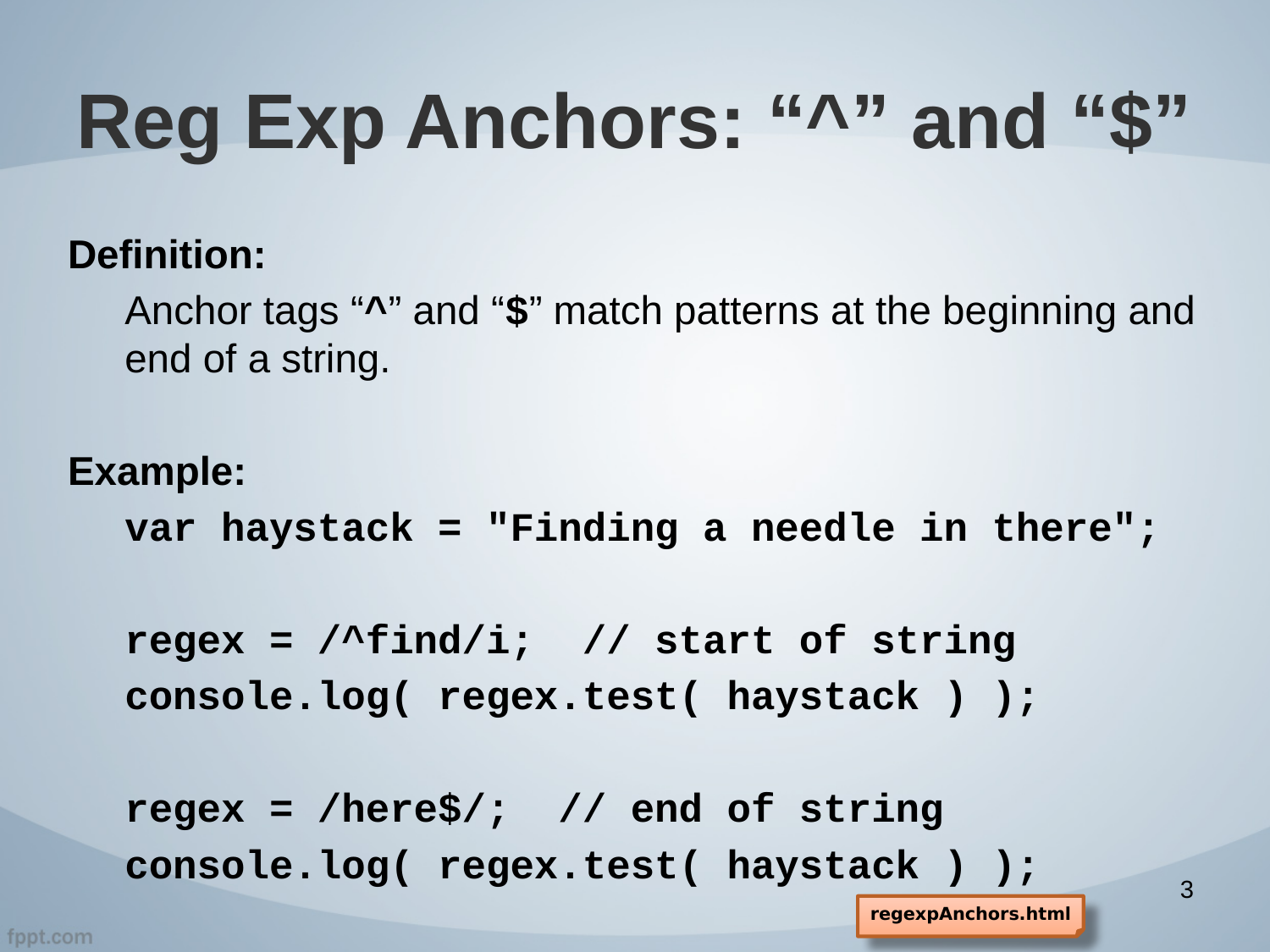

# Reg Exp Anchors: “^” and “$”
Definition:
Anchor tags “^” and “$” match patterns at the beginning and end of a string.

Example:
var haystack = "Finding a needle in there";

regex = /^find/i;  // start of string
console.log( regex.test( haystack ) );

regex = /here$/;  // end of string
console.log( regex.test( haystack ) );
3
regexpAnchors.html